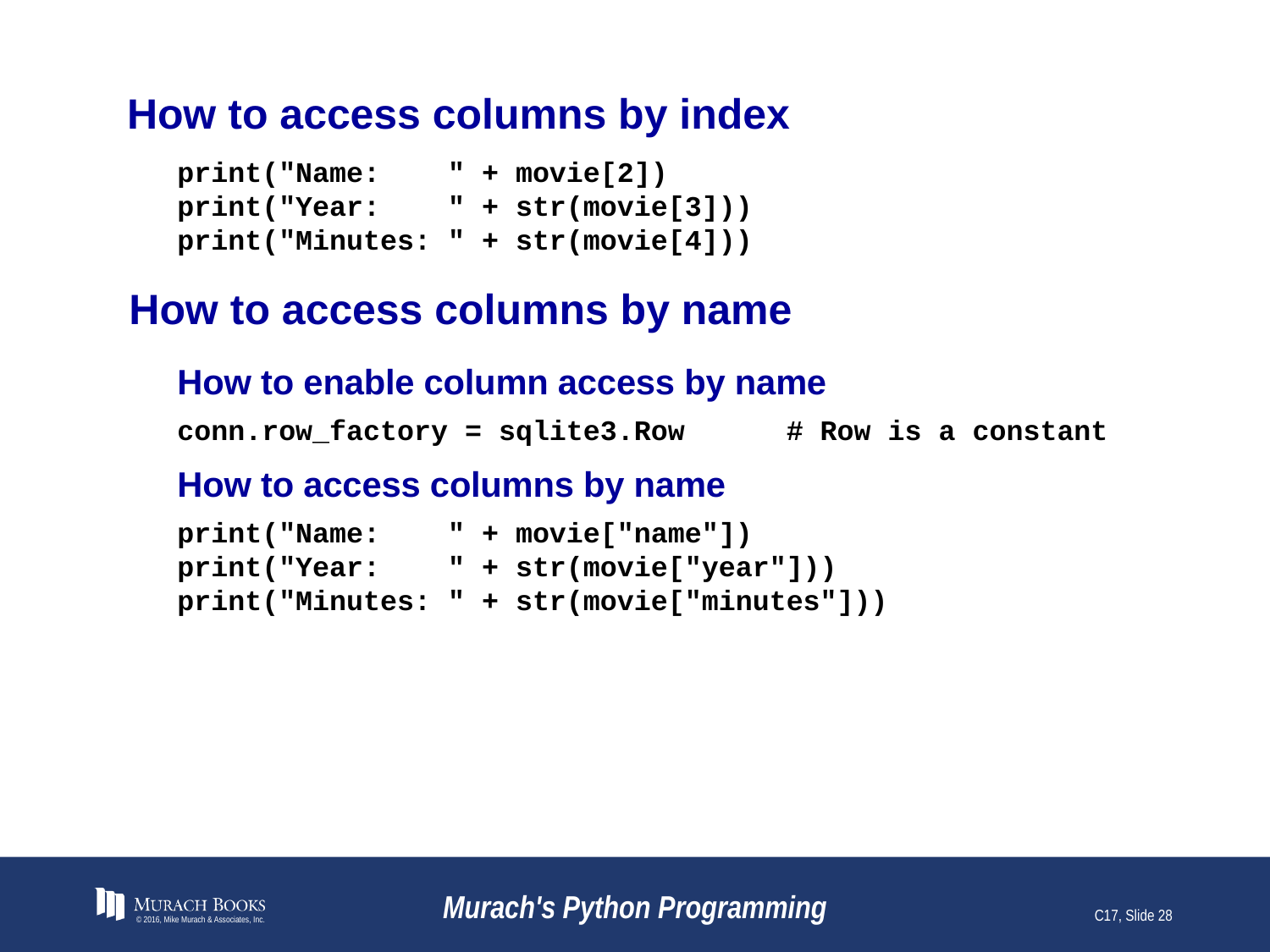

# How to access columns by index
print("Name:    " + movie[2])
print("Year:    " + str(movie[3]))
print("Minutes: " + str(movie[4]))
How to access columns by name
How to enable column access by name
conn.row_factory = sqlite3.Row      # Row is a constant
How to access columns by name
print("Name:    " + movie["name"])
print("Year:    " + str(movie["year"]))
print("Minutes: " + str(movie["minutes"]))

© 2016, Mike Murach & Associates, Inc.
Murach's Python Programming

C17, Slide 28